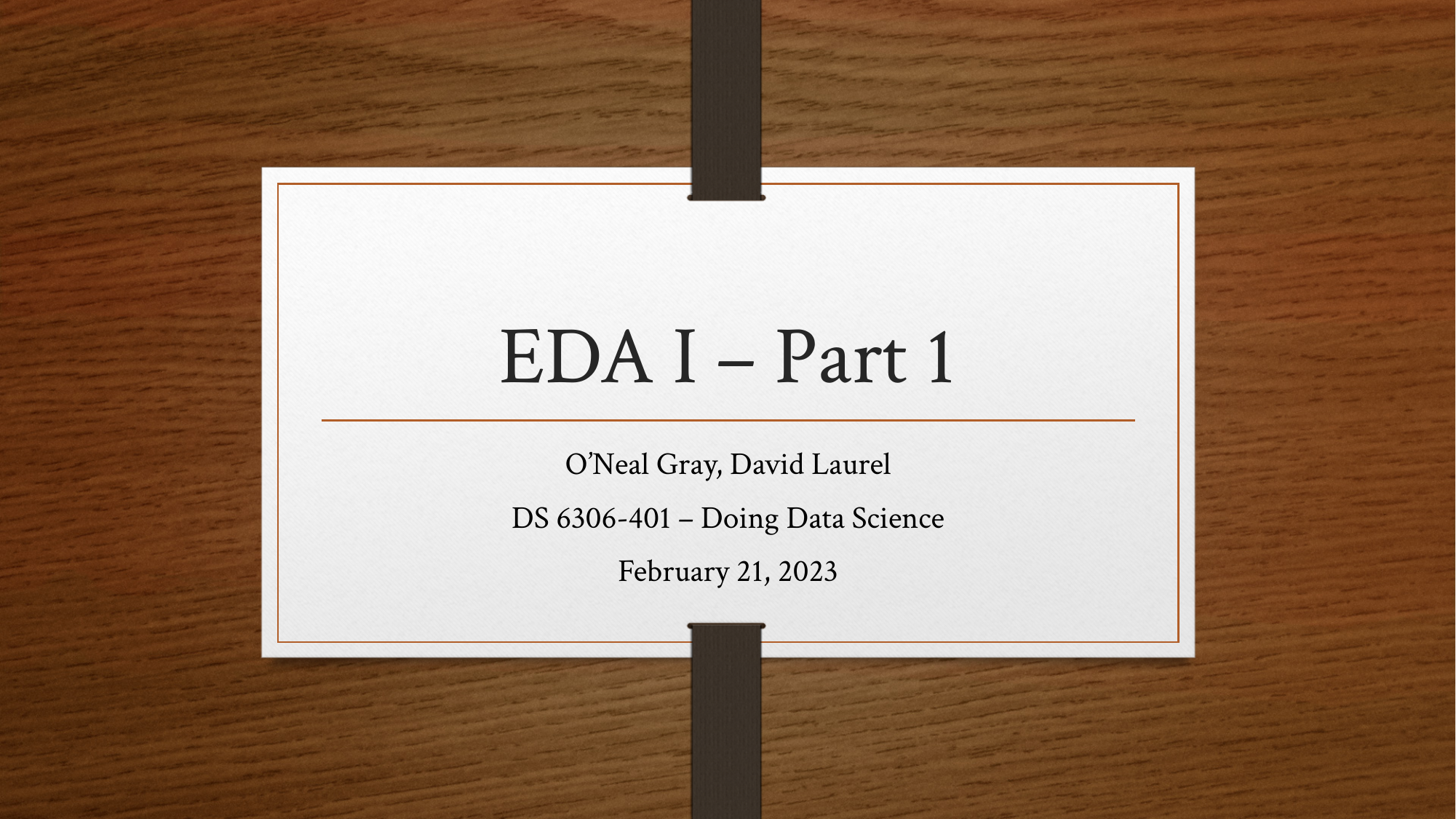

# EDA I – Part 1
O’Neal Gray, David Laurel
DS 6306-401 – Doing Data Science
February 21, 2023